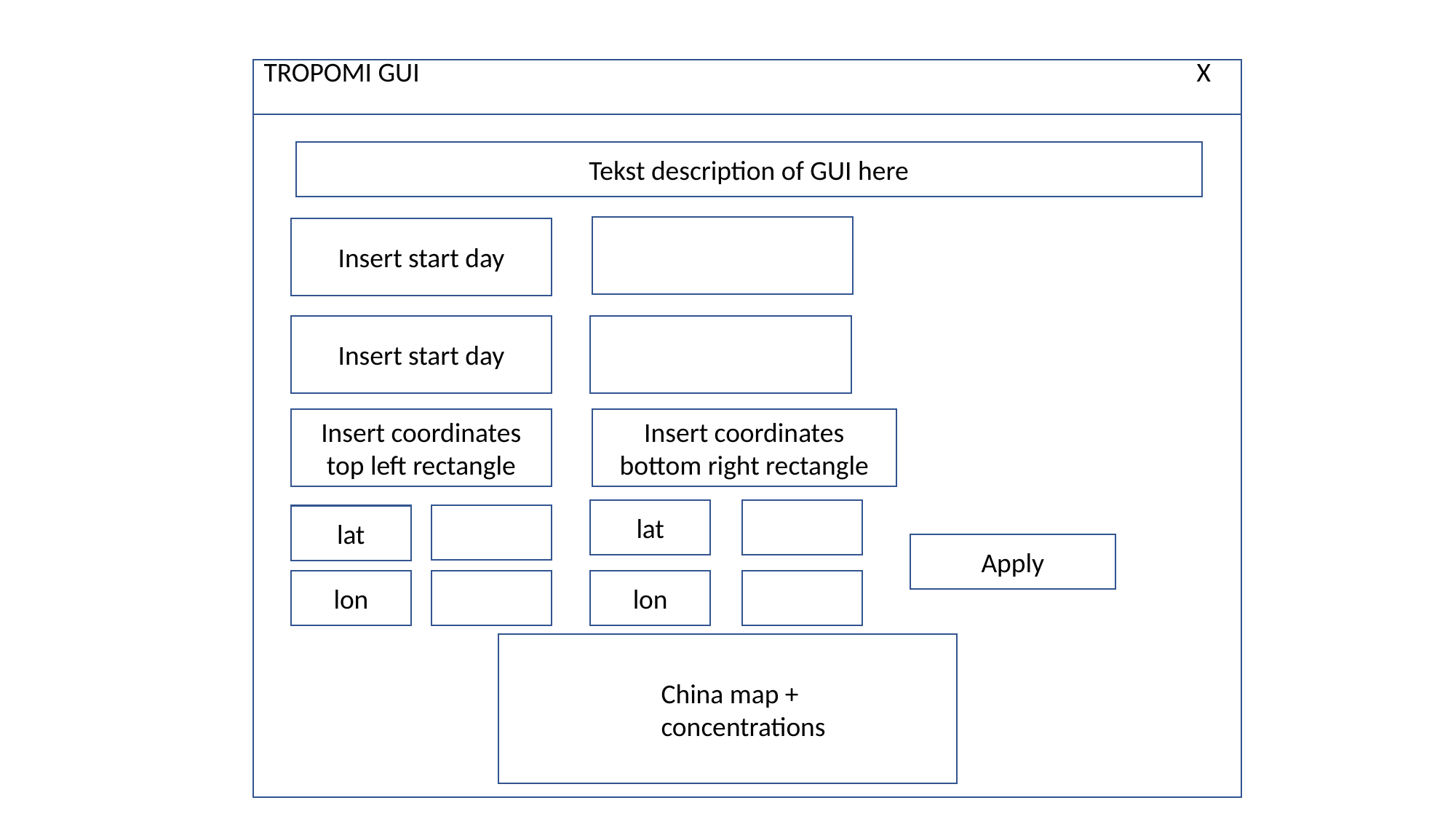

TROPOMI GUI                                                                                                                              X
Tekst description of GUI here

Insert start day
Insert start day

Insert coordinates bottom right rectangle
Insert coordinates top left rectangle
lat

lat
Apply

lon

lon

China map + concentrations